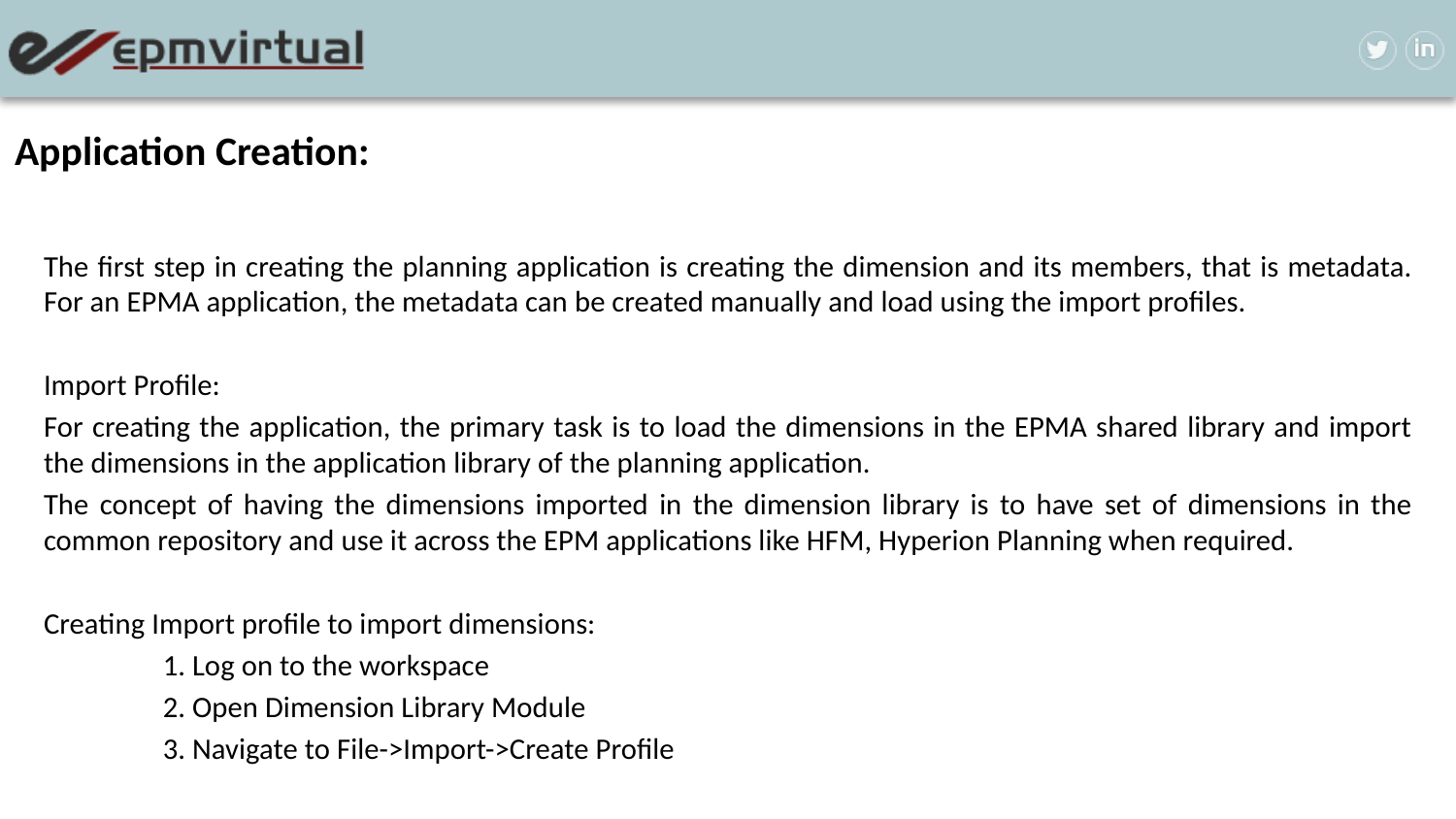

# Application Creation:
The first step in creating the planning application is creating the dimension and its members, that is metadata. For an EPMA application, the metadata can be created manually and load using the import profiles.

Import Profile:
For creating the application, the primary task is to load the dimensions in the EPMA shared library and import the dimensions in the application library of the planning application.
The concept of having the dimensions imported in the dimension library is to have set of dimensions in the common repository and use it across the EPM applications like HFM, Hyperion Planning when required.

Creating Import profile to import dimensions:
	1. Log on to the workspace
	2. Open Dimension Library Module
	3. Navigate to File->Import->Create Profile